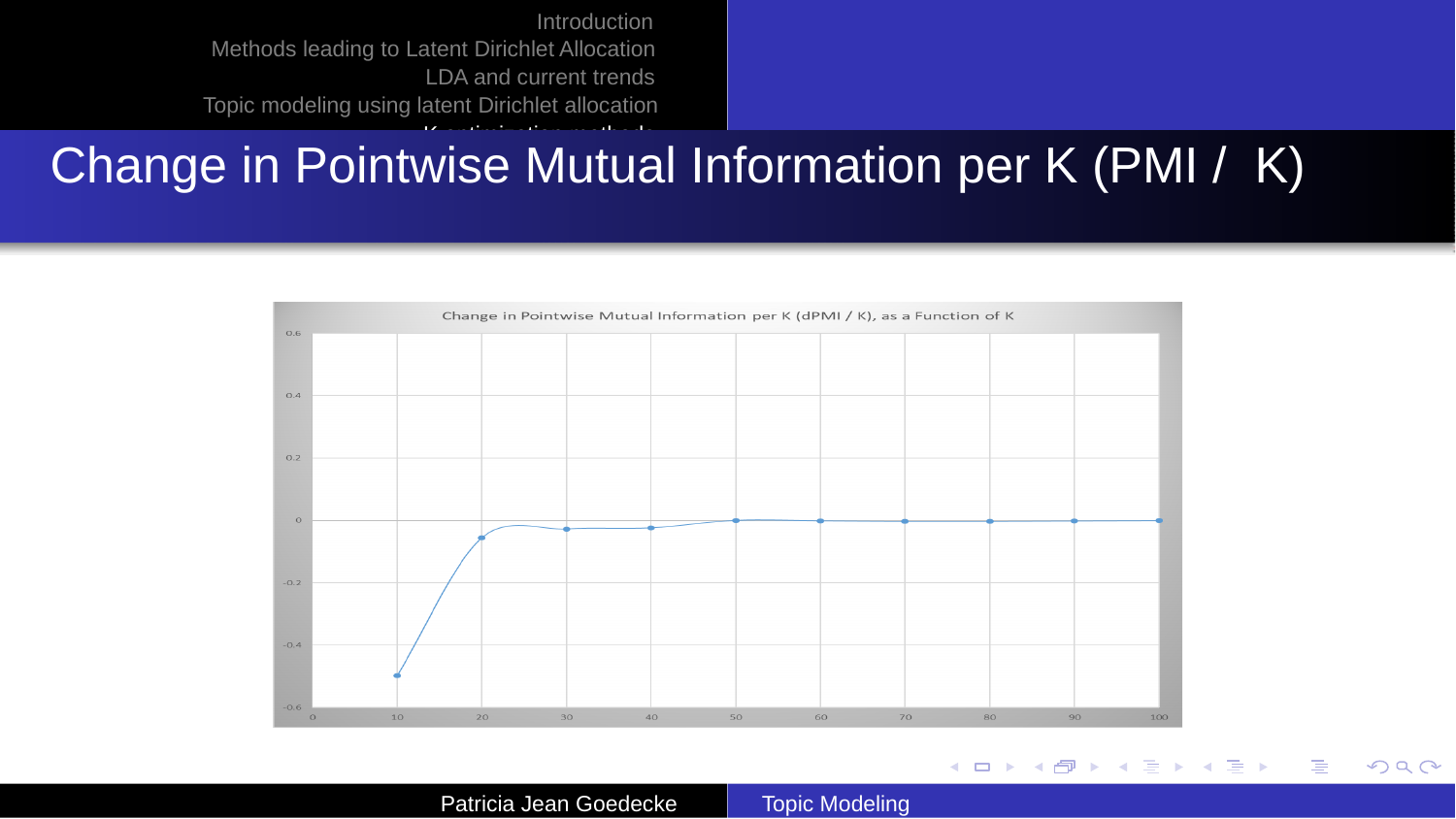

Introduction  Methods leading to Latent Dirichlet Allocation
LDA and current trends  Topic modeling using latent Dirichlet allocation
K optimization methods
Change in Pointwise Mutual Information per K (PMI /  K)

Patricia Jean Goedecke
Topic Modeling